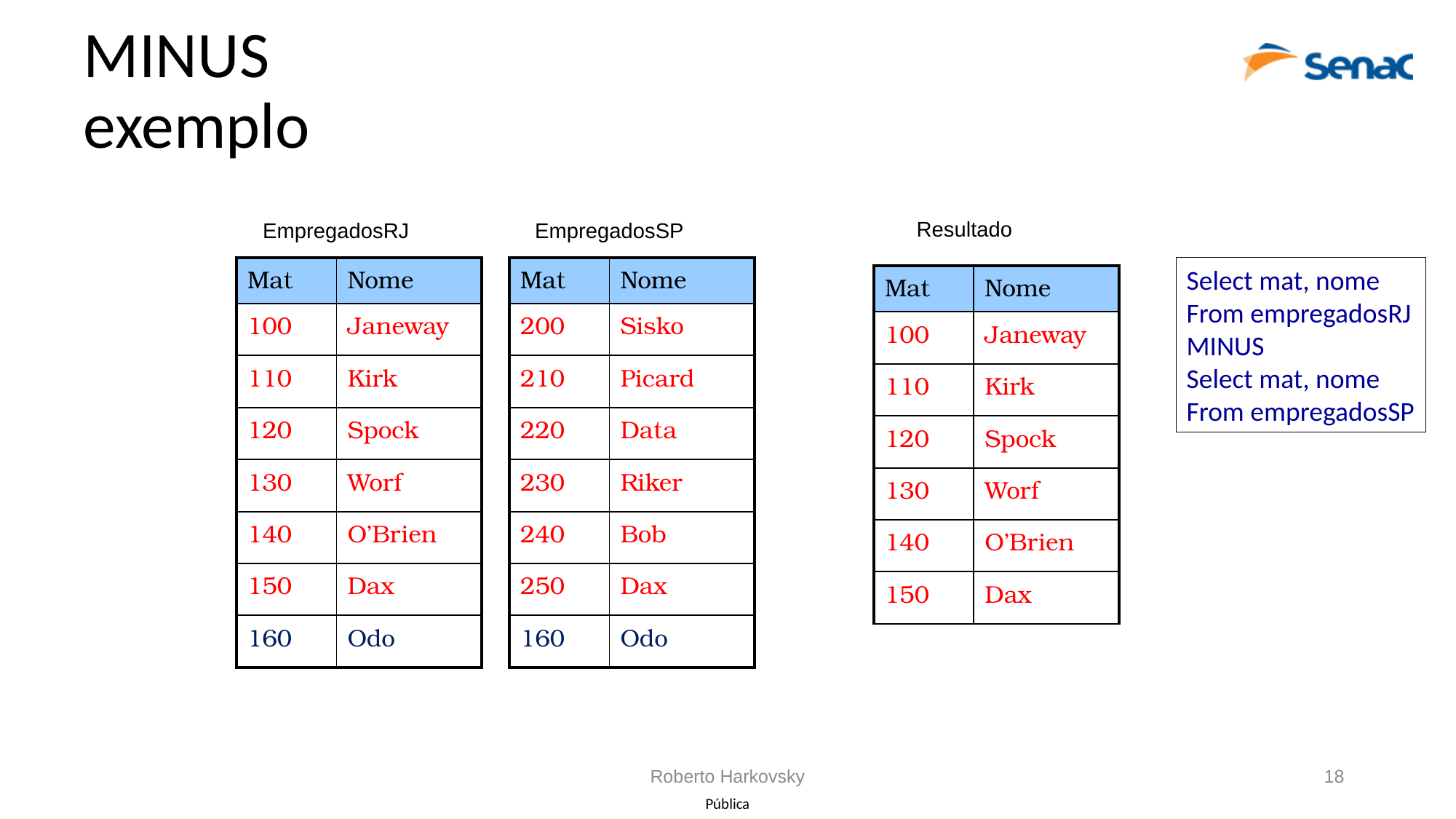

# MINUS exemplo
Resultado
EmpregadosRJ
EmpregadosSP
| Mat | Nome |
| --- | --- |
| 100 | Janeway |
| 110 | Kirk |
| 120 | Spock |
| 130 | Worf |
| 140 | O’Brien |
| 150 | Dax |
| 160 | Odo |
| Mat | Nome |
| --- | --- |
| 200 | Sisko |
| 210 | Picard |
| 220 | Data |
| 230 | Riker |
| 240 | Bob |
| 250 | Dax |
| 160 | Odo |
Select mat, nome
From empregadosRJ
MINUS
Select mat, nome
From empregadosSP
| Mat | Nome |
| --- | --- |
| 100 | Janeway |
| 110 | Kirk |
| 120 | Spock |
| 130 | Worf |
| 140 | O’Brien |
| 150 | Dax |
Roberto Harkovsky
18